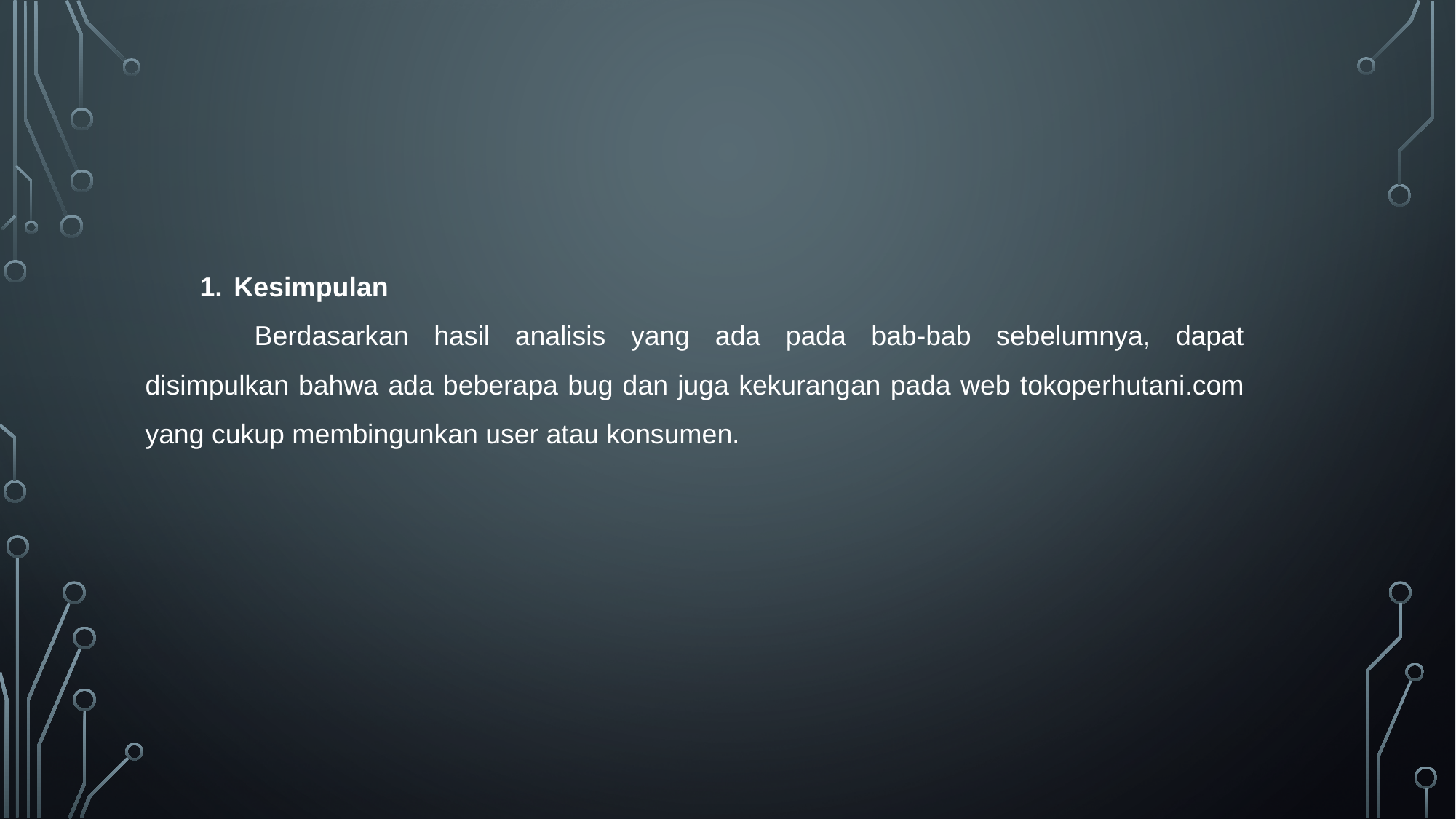

Kesimpulan
	Berdasarkan hasil analisis yang ada pada bab-bab sebelumnya, dapat disimpulkan bahwa ada beberapa bug dan juga kekurangan pada web tokoperhutani.com yang cukup membingunkan user atau konsumen.